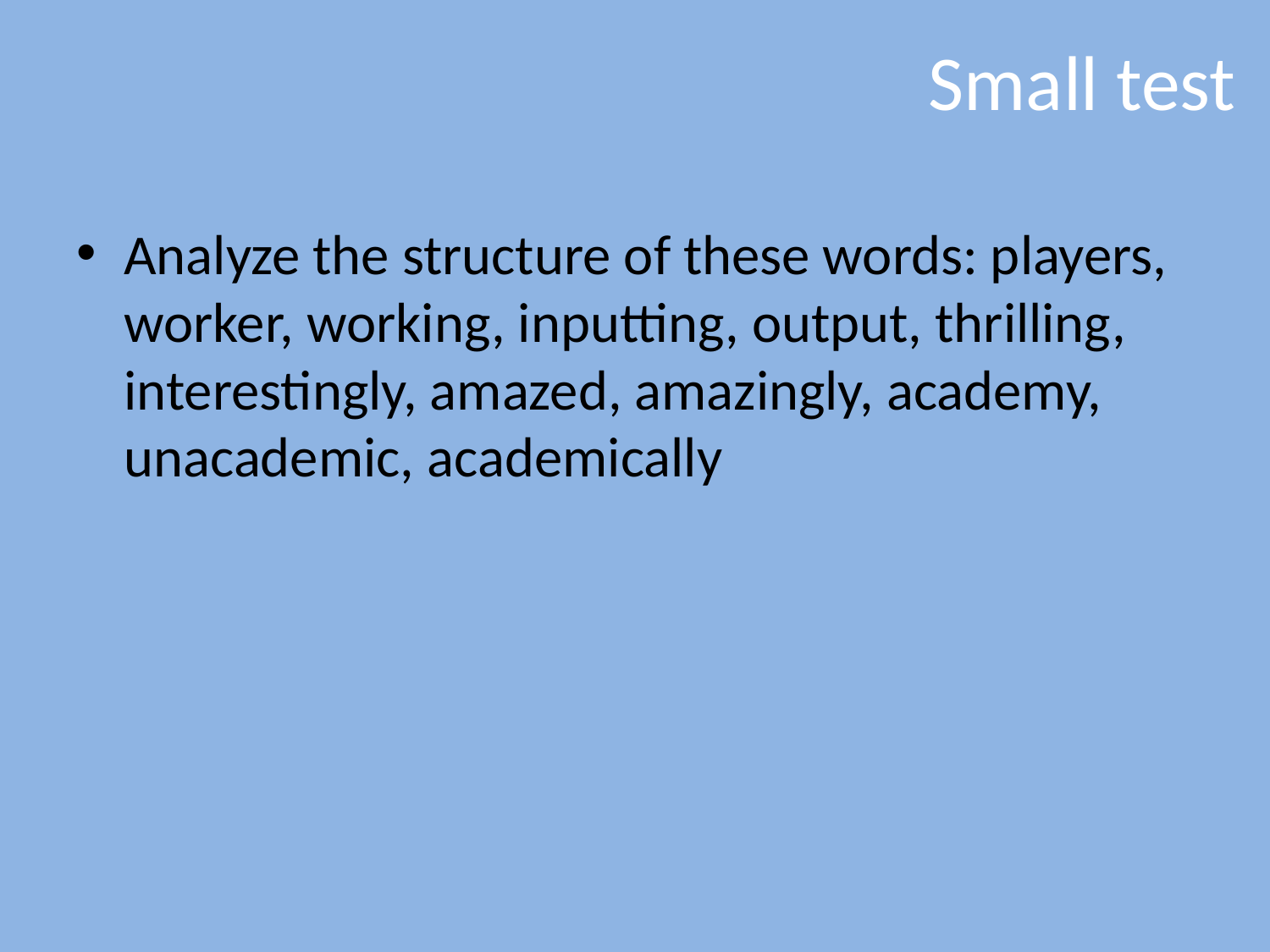

# Small test
Analyze the structure of these words: players, worker, working, inputting, output, thrilling, interestingly, amazed, amazingly, academy, unacademic, academically